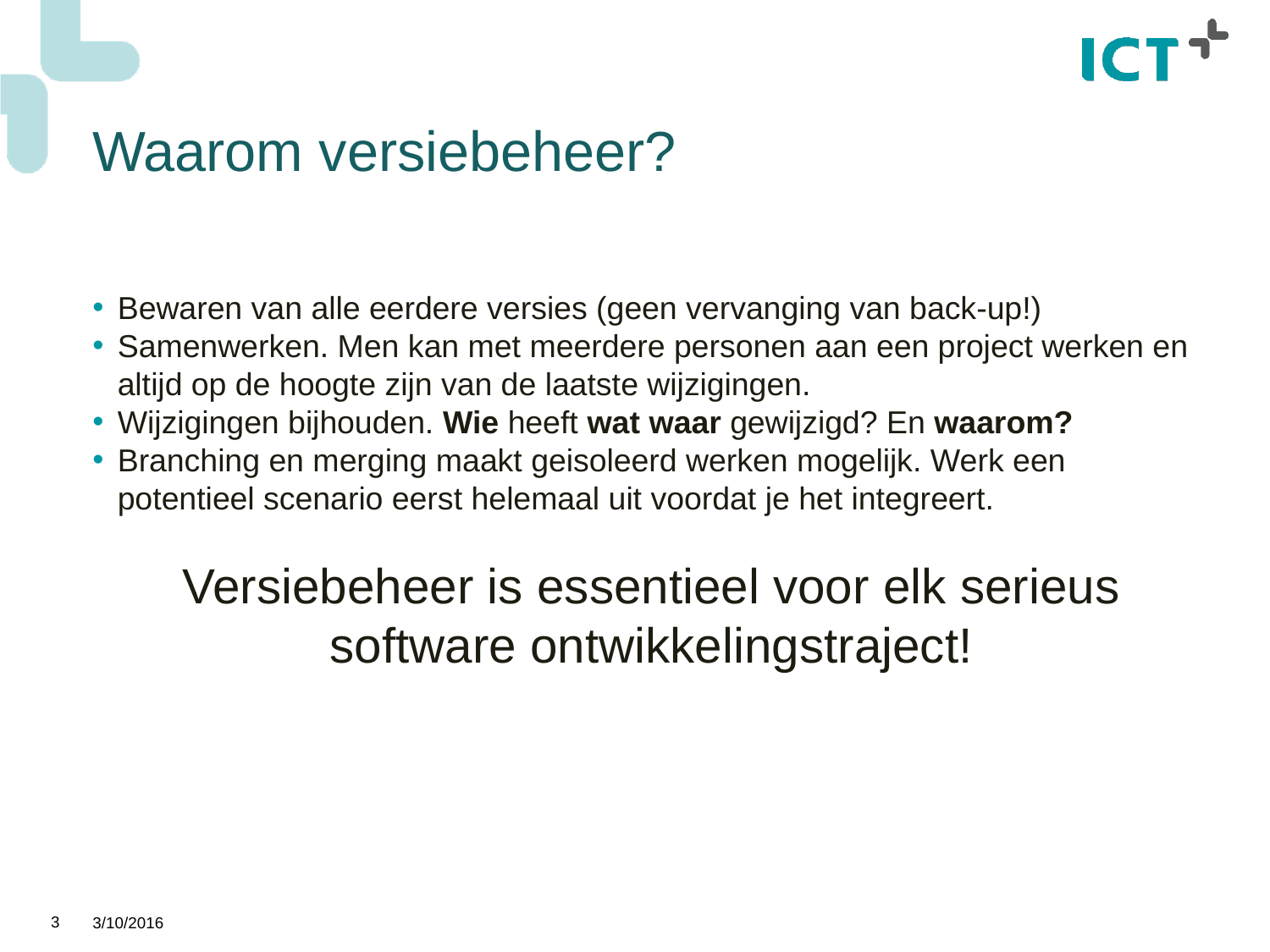

Waarom versiebeheer?

Bewaren van alle eerdere versies (geen vervanging van back-up!)
Samenwerken. Men kan met meerdere personen aan een project werken en altijd op de hoogte zijn van de laatste wijzigingen.
Wijzigingen bijhouden. Wie heeft wat waar gewijzigd? En waarom?
Branching en merging maakt geisoleerd werken mogelijk. Werk een potentieel scenario eerst helemaal uit voordat je het integreert.

Versiebeheer is essentieel voor elk serieus software ontwikkelingstraject!